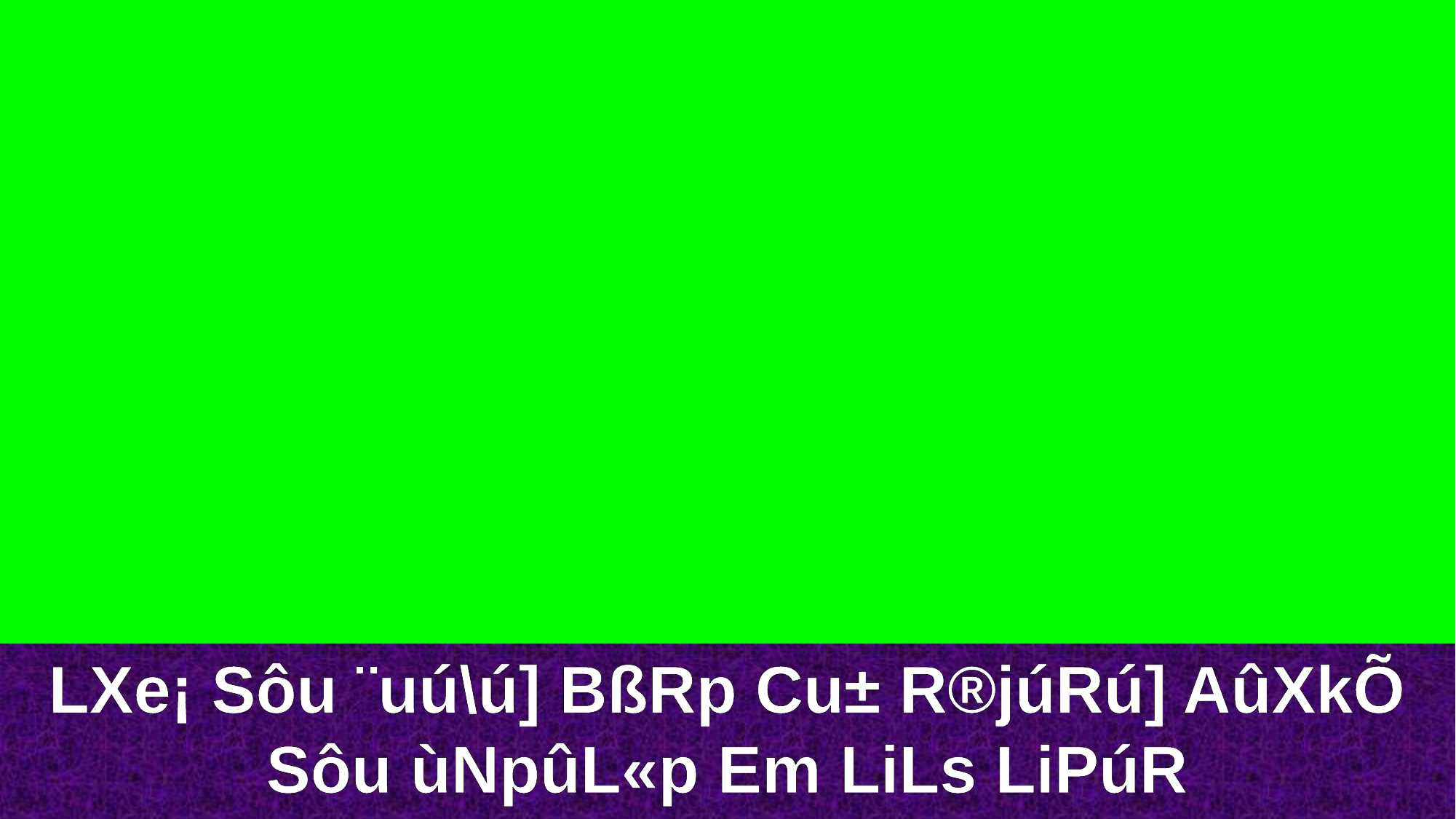

LXe¡ Sôu ¨uú\ú] BßRp Cu± R®júRú] AûXkÕ Sôu ùNpûL«p Em LiLs LiPúR